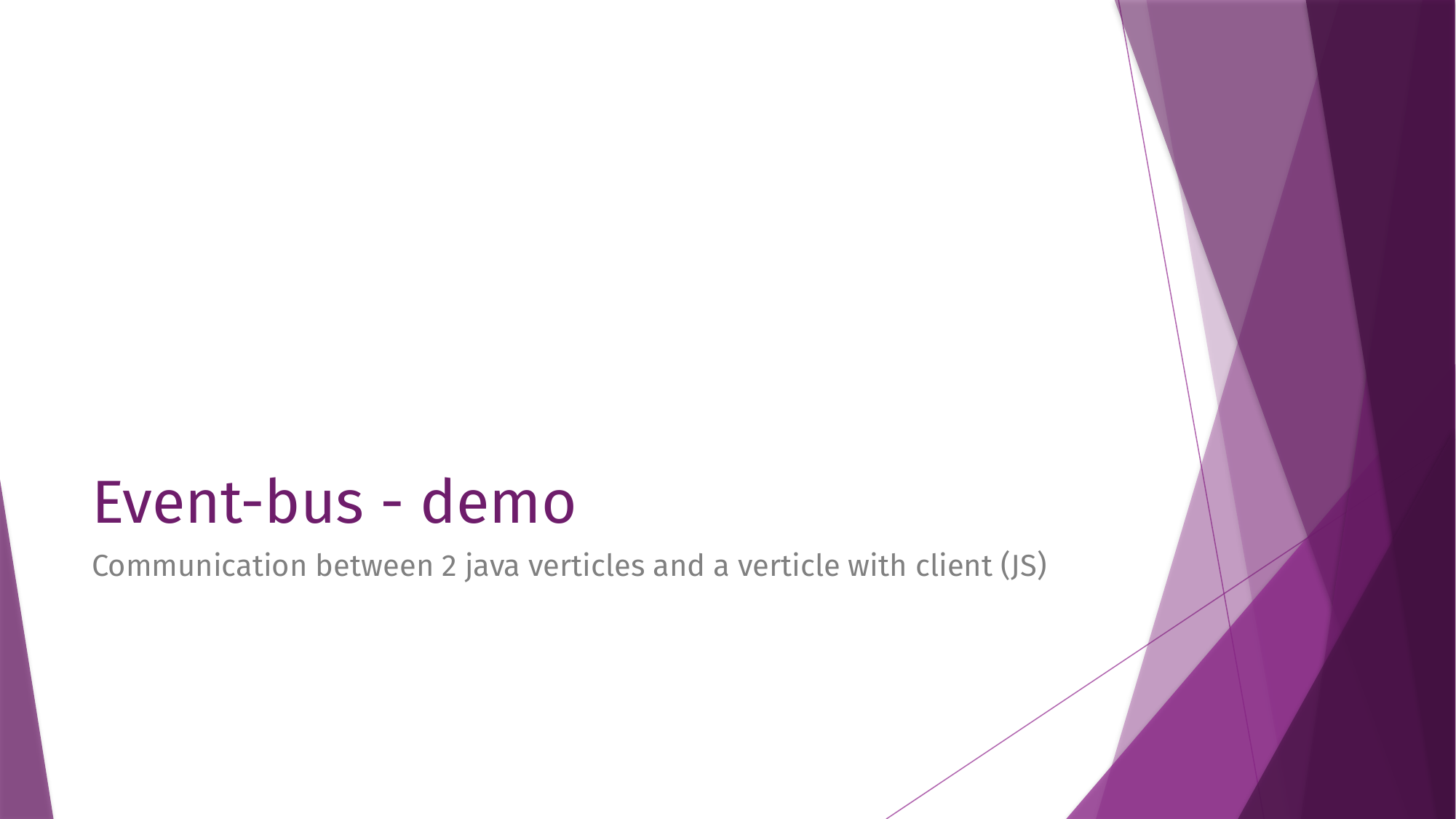

# Event-bus - demo
Communication between 2 java verticles and a verticle with client (JS)